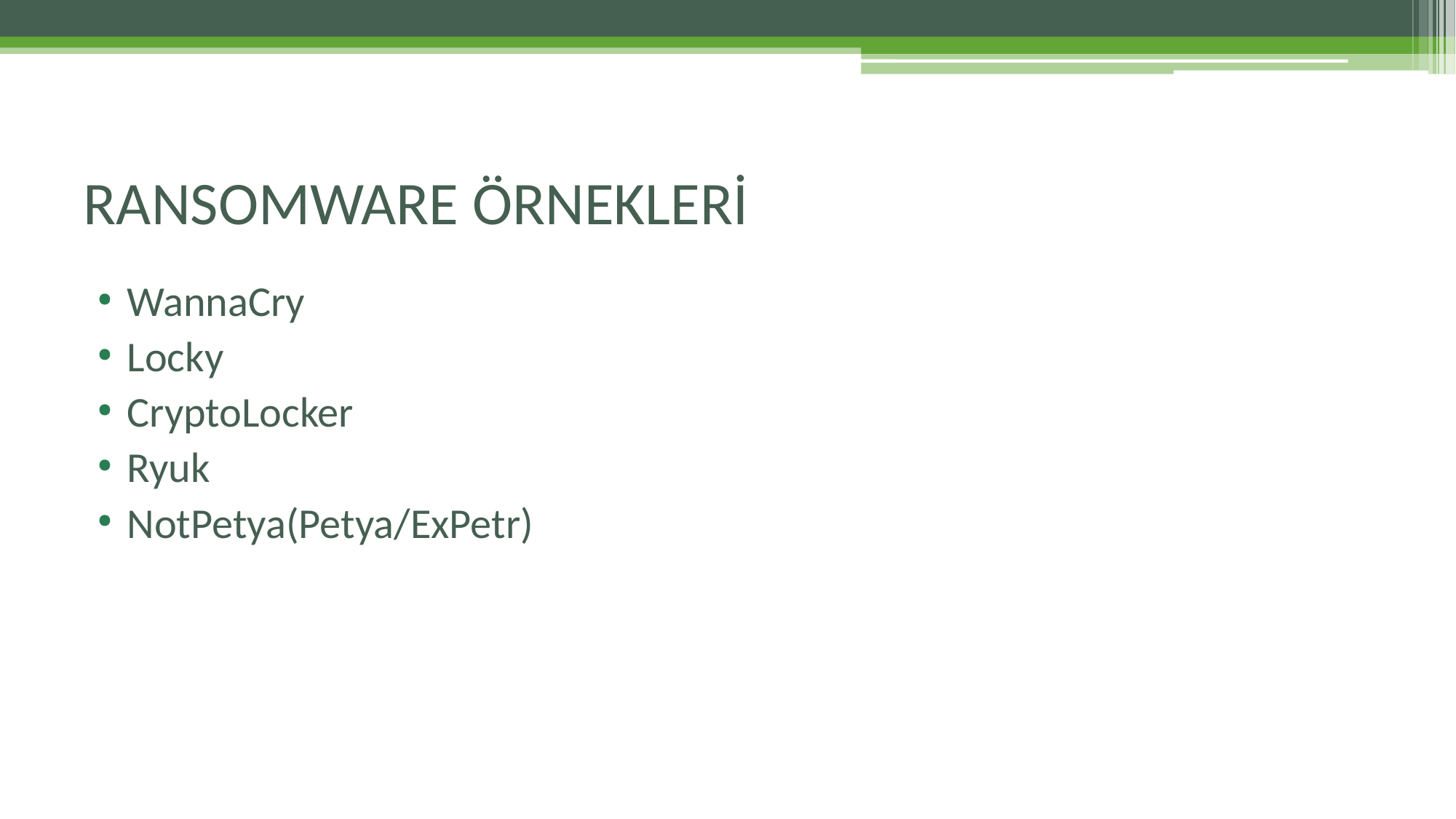

# RANSOMWARE ÖRNEKLERİ
WannaCry
Locky
CryptoLocker
Ryuk
NotPetya(Petya/ExPetr)